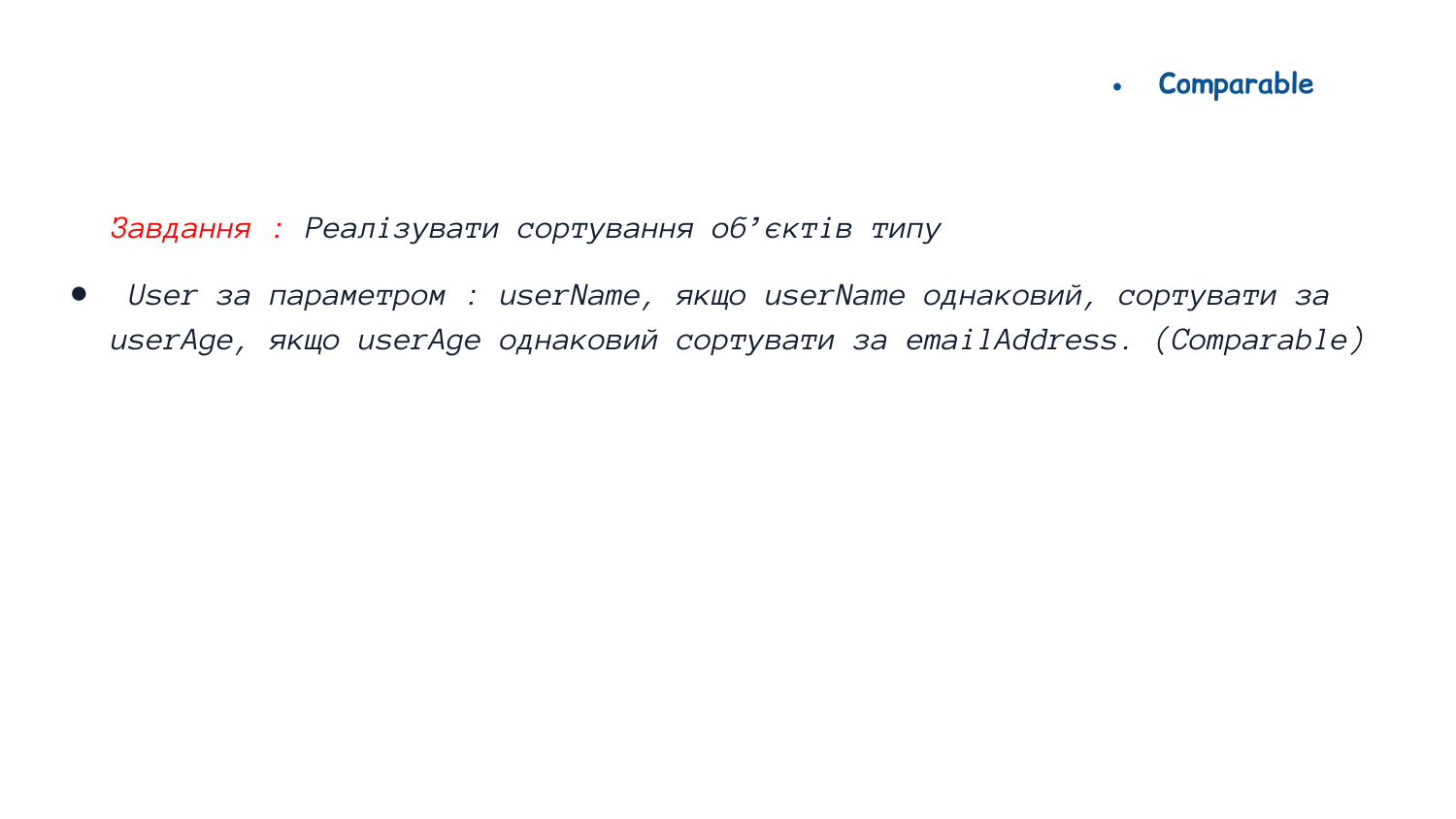

Comparable
Завдання : Реалізувати сортування об’єктів типу
 User за параметром : userName, якщо userName однаковий, сортувати за userAge, якщо userAge однаковий сортувати за emailAddress. (Comparable)